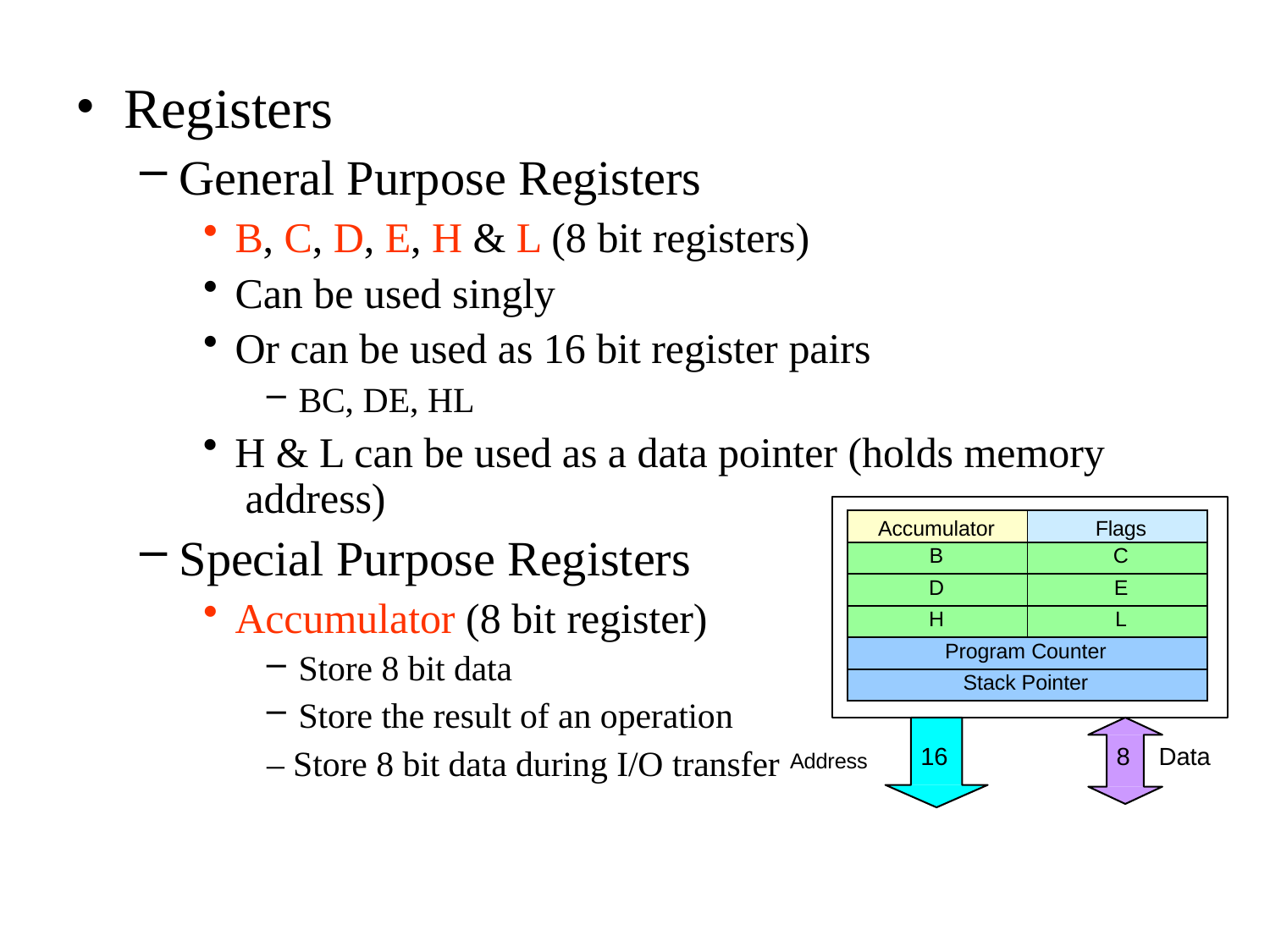

Registers
General Purpose Registers
B, C, D, E, H & L (8 bit registers)
Can be used singly
Or can be used as 16 bit register pairs
BC, DE, HL
H & L can be used as a data pointer (holds memory  address)
Special Purpose Registers
Accumulator (8 bit register)
Store 8 bit data
Store the result of an operation

| Accumulator | Flags |
| --- | --- |
| B | C |
| D | E |
| H | L |
| Program Counter |  |
| Stack Pointer |  |

– Store 8 bit data during I/O transfer Address
16
8	Data